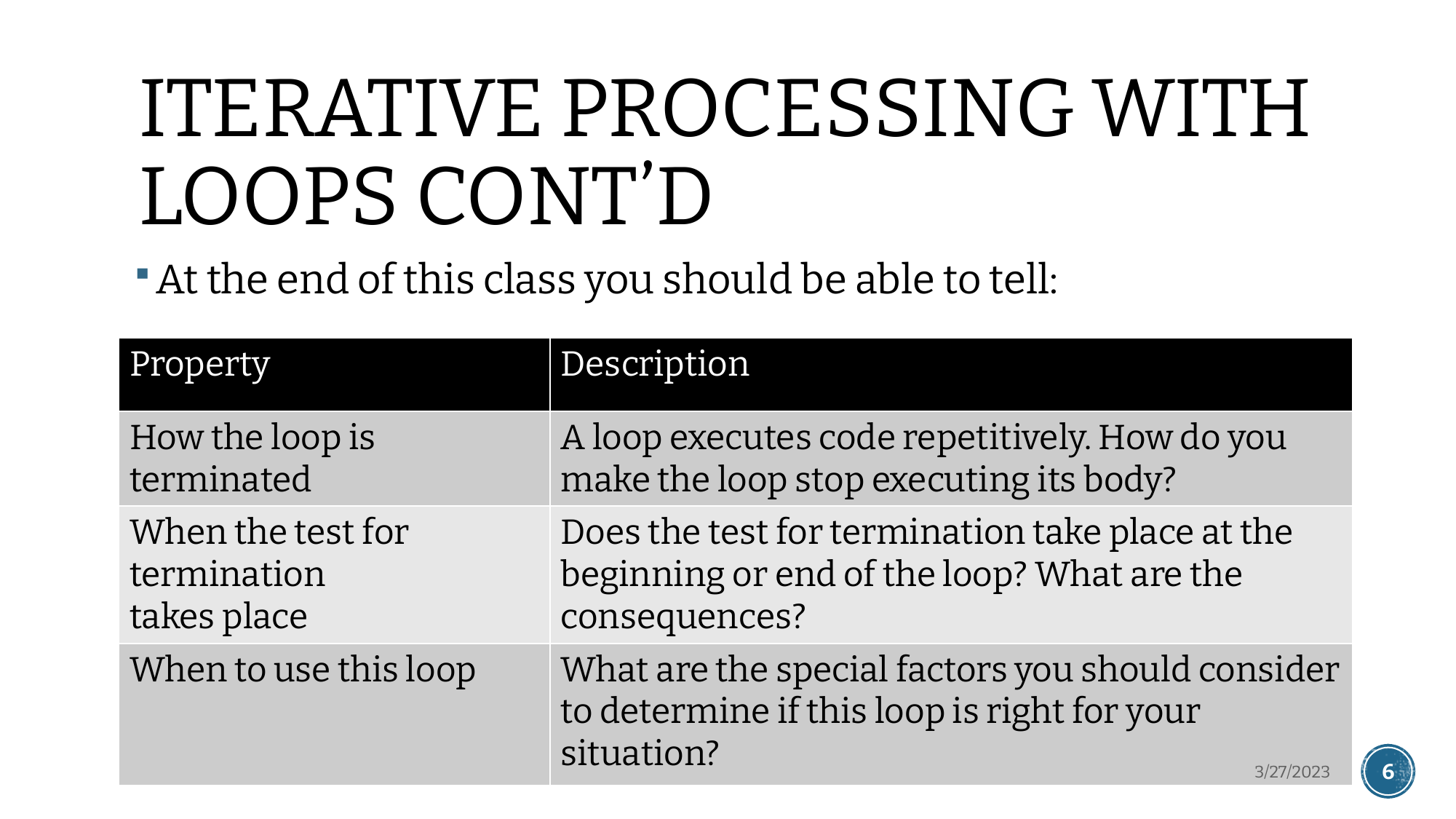

# Iterative Processing with Loops CONT’D
At the end of this class you should be able to tell:
| Property | Description |
| --- | --- |
| How the loop is terminated | A loop executes code repetitively. How do you make the loop stop executing its body? |
| When the test for termination takes place | Does the test for termination take place at the beginning or end of the loop? What are the consequences? |
| When to use this loop | What are the special factors you should consider to determine if this loop is right for your situation? |
3/27/2023
6